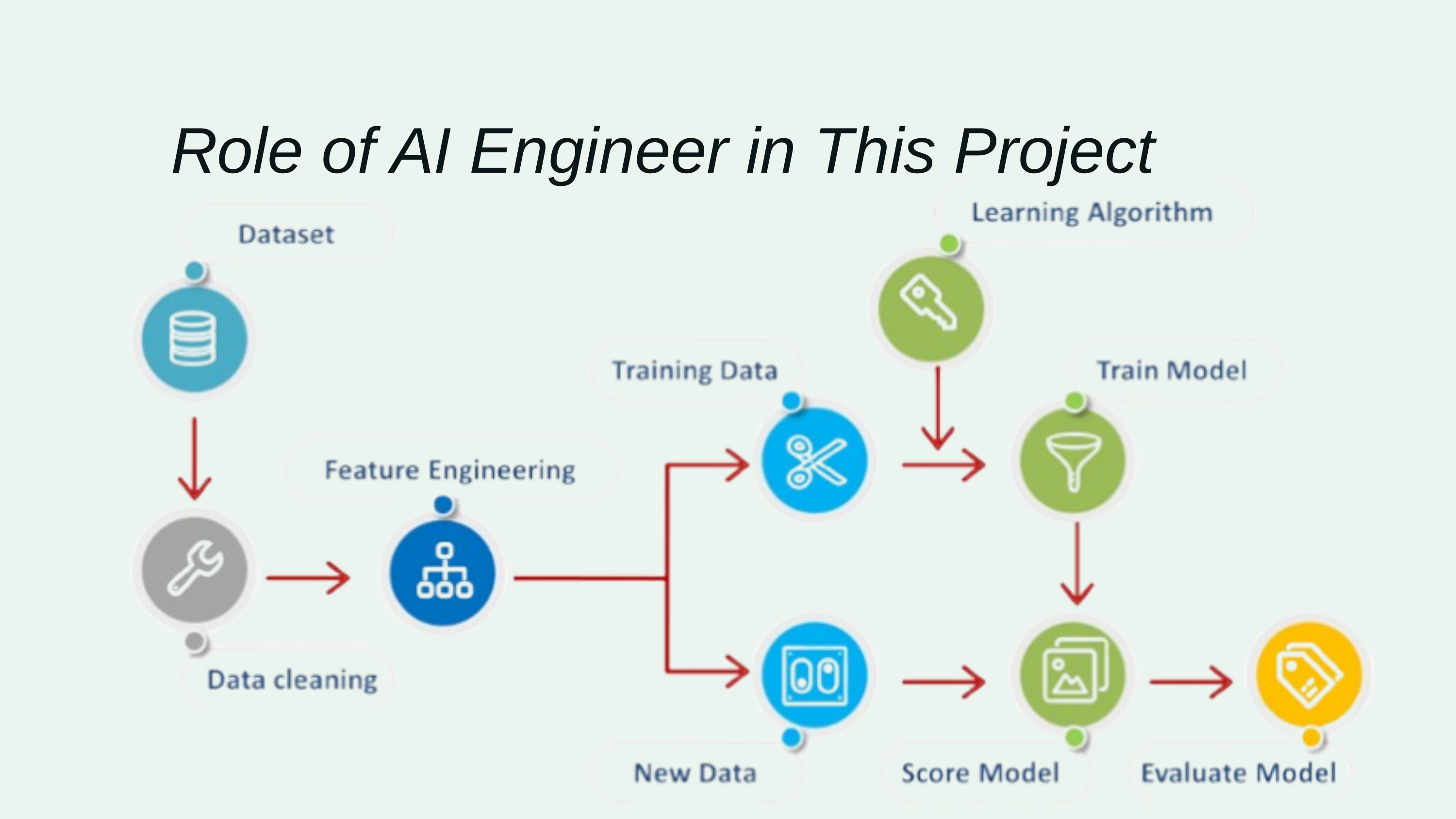

Role of AI Engineer in This Project